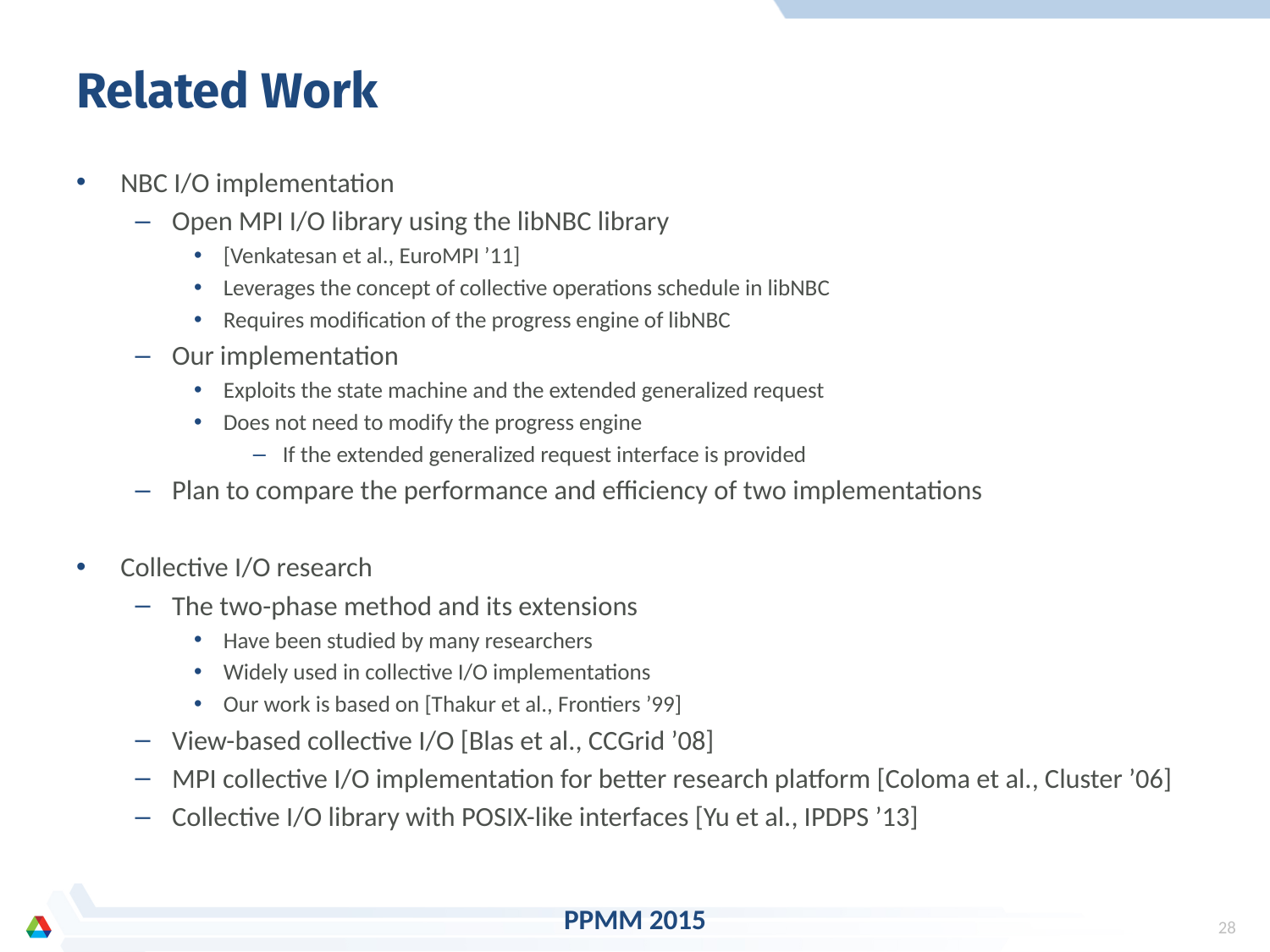

# Related Work
NBC I/O implementation
Open MPI I/O library using the libNBC library
[Venkatesan et al., EuroMPI ’11]
Leverages the concept of collective operations schedule in libNBC
Requires modification of the progress engine of libNBC
Our implementation
Exploits the state machine and the extended generalized request
Does not need to modify the progress engine
If the extended generalized request interface is provided
Plan to compare the performance and efficiency of two implementations

Collective I/O research
The two-phase method and its extensions
Have been studied by many researchers
Widely used in collective I/O implementations
Our work is based on [Thakur et al., Frontiers ’99]
View-based collective I/O [Blas et al., CCGrid ’08]
MPI collective I/O implementation for better research platform [Coloma et al., Cluster ’06]
Collective I/O library with POSIX-like interfaces [Yu et al., IPDPS ’13]
PPMM 2015
28